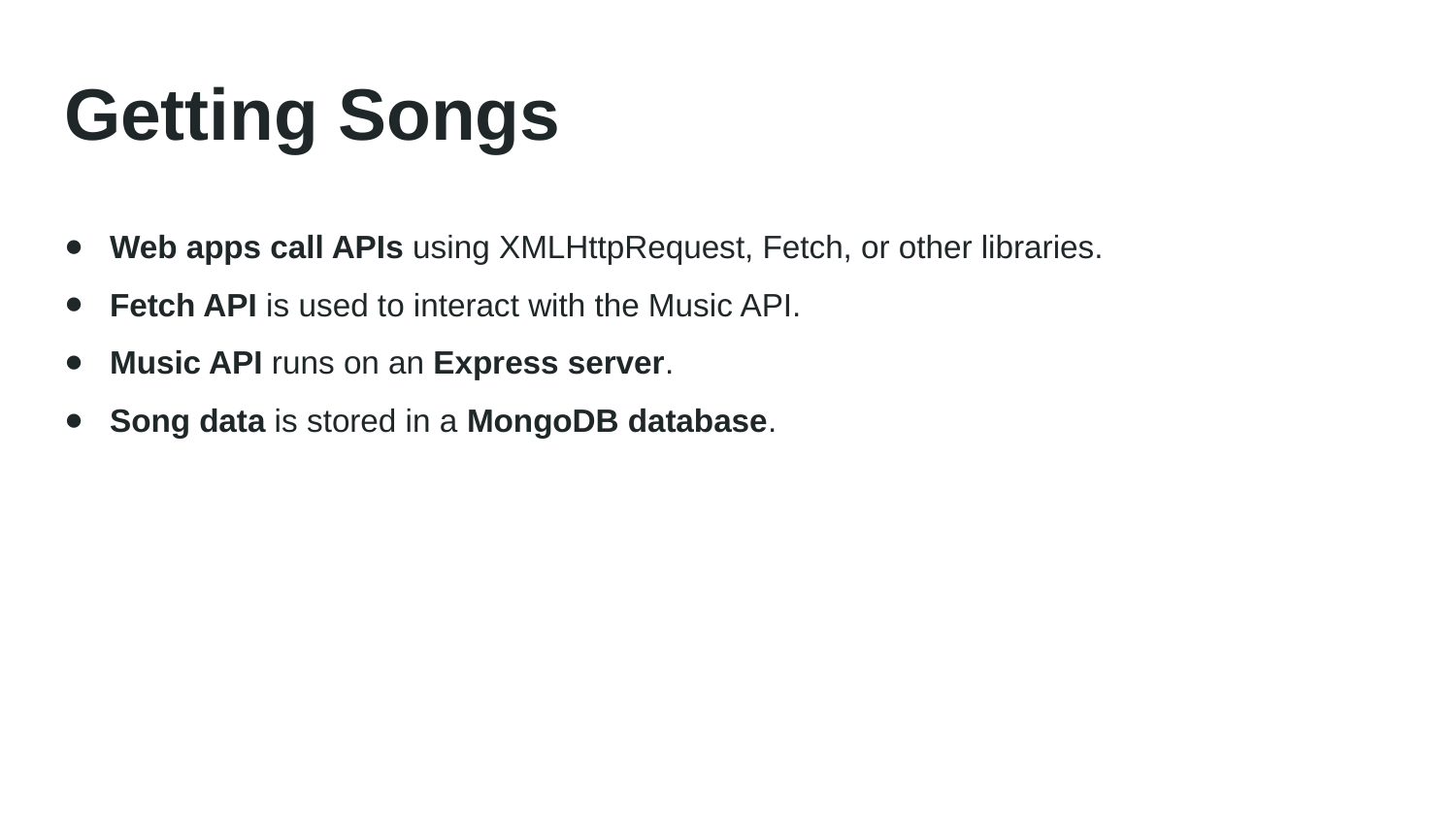

# Getting Songs
Web apps call APIs using XMLHttpRequest, Fetch, or other libraries.
Fetch API is used to interact with the Music API.
Music API runs on an Express server.
Song data is stored in a MongoDB database.